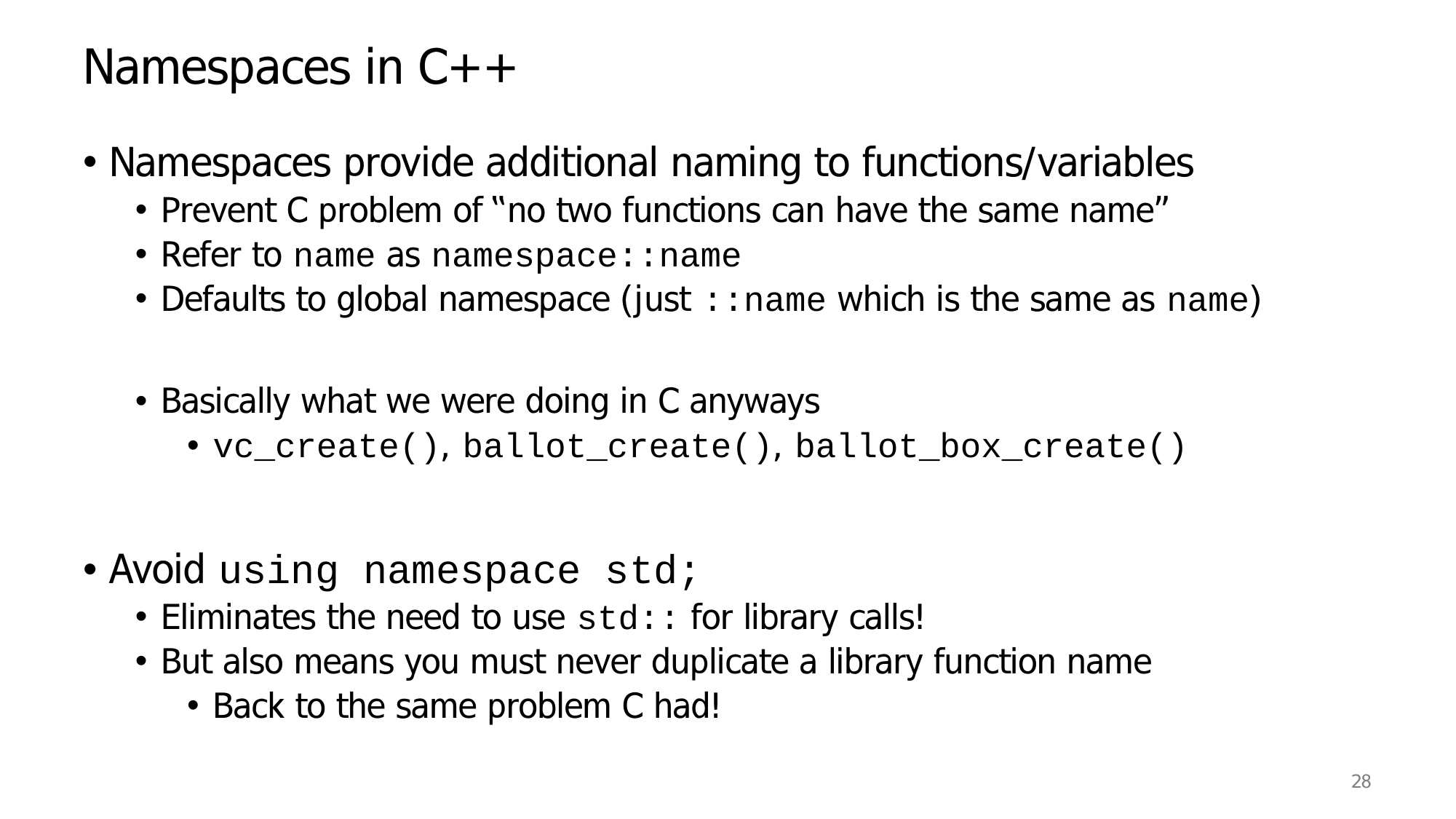

# Namespaces in C++
Namespaces provide additional naming to functions/variables
Prevent C problem of “no two functions can have the same name”
Refer to name as namespace::name
Defaults to global namespace (just ::name which is the same as name)

Basically what we were doing in C anyways
vc_create(), ballot_create(), ballot_box_create()

Avoid using namespace std;
Eliminates the need to use std:: for library calls!
But also means you must never duplicate a library function name
Back to the same problem C had!
28